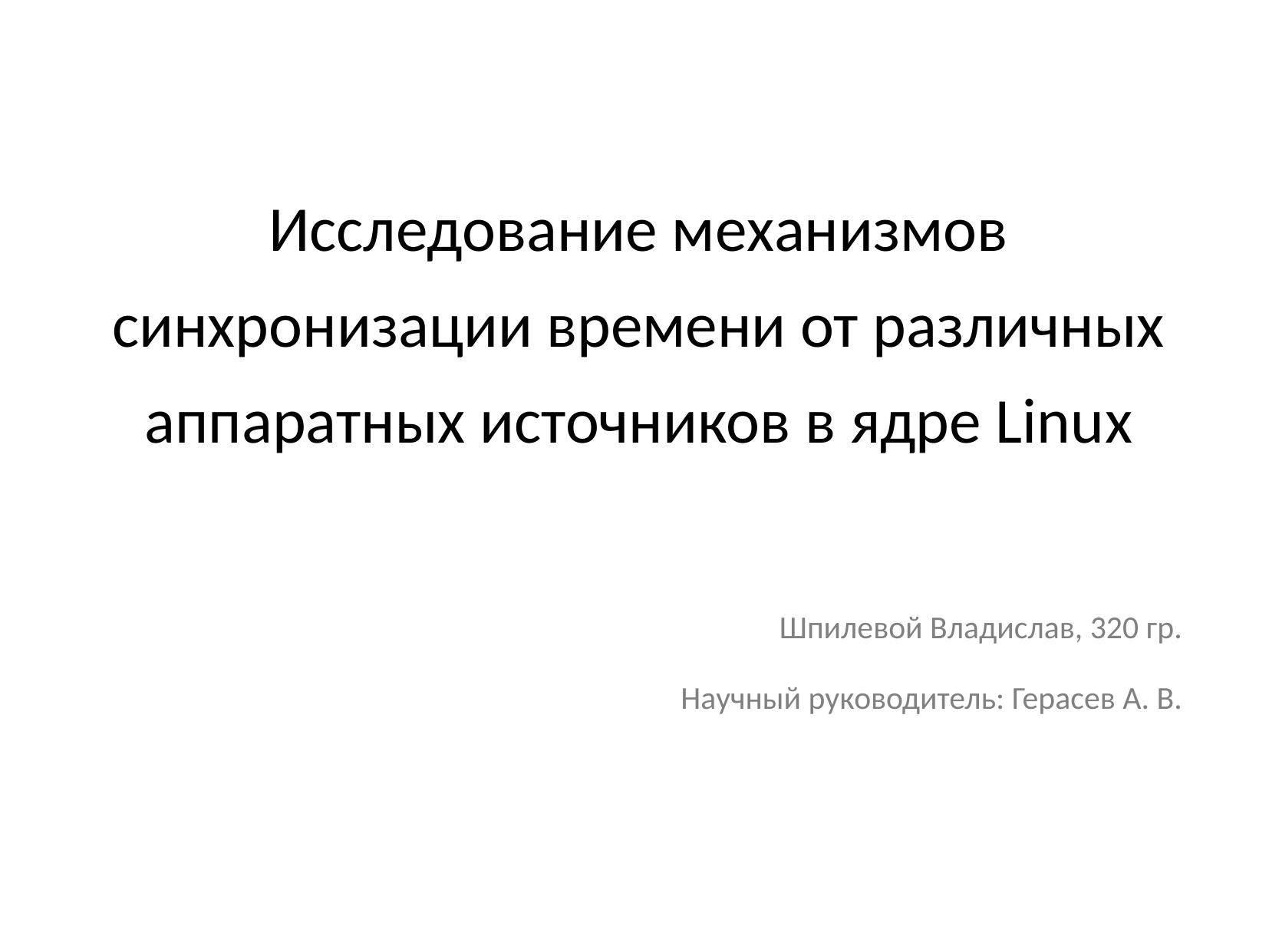

Исследование механизмов синхронизации времени от различных
аппаратных источников в ядре Linux

Шпилевой Владислав, 320 гр.
Научный руководитель: Герасев А. В.